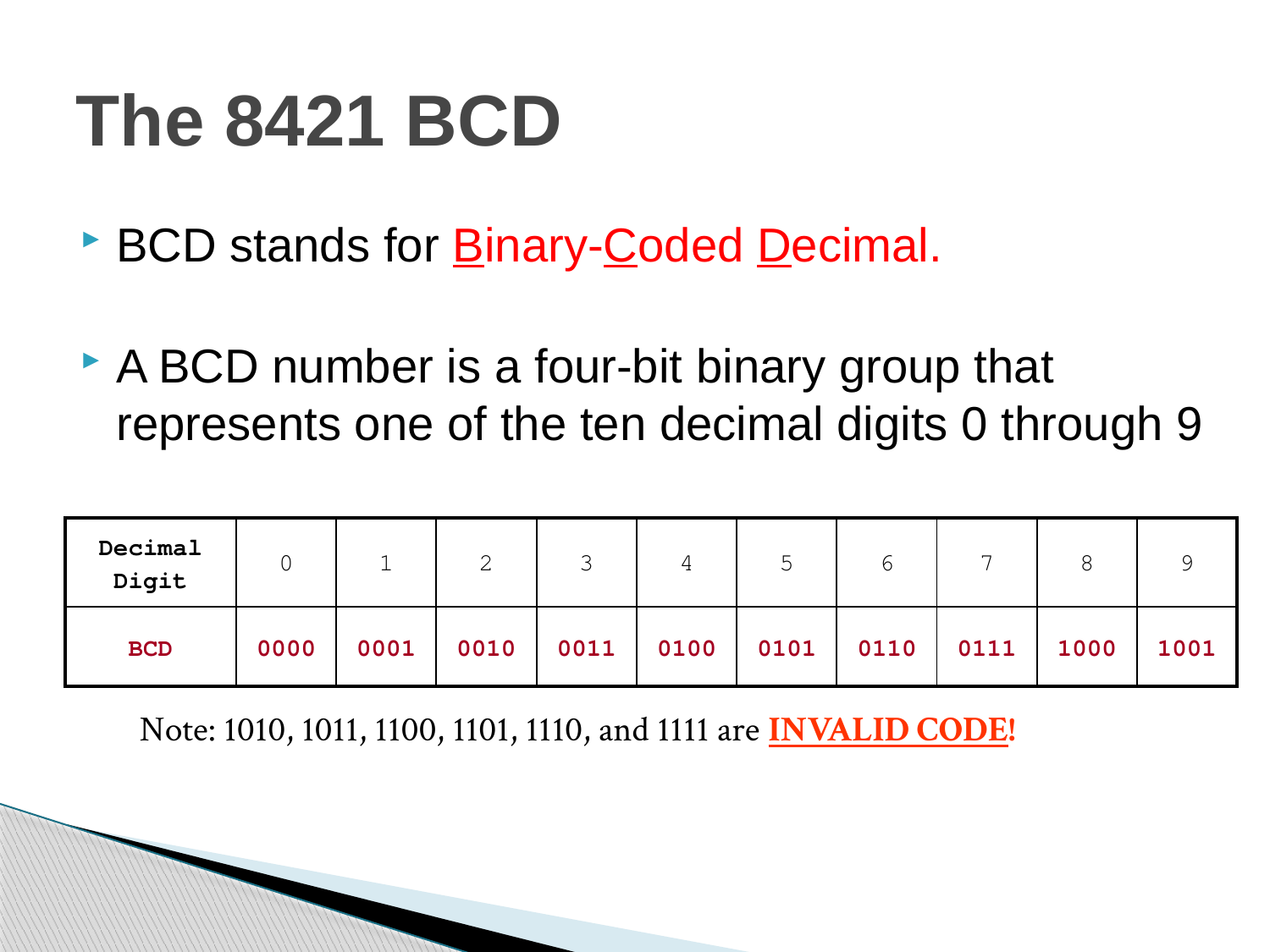

# The 8421 BCD
BCD stands for Binary-Coded Decimal.
A BCD number is a four-bit binary group that represents one of the ten decimal digits 0 through 9
| Decimal Digit | 0 | 1 | 2 | 3 | 4 | 5 | 6 | 7 | 8 | 9 |
| --- | --- | --- | --- | --- | --- | --- | --- | --- | --- | --- |
| BCD | 0000 | 0001 | 0010 | 0011 | 0100 | 0101 | 0110 | 0111 | 1000 | 1001 |
Note: 1010, 1011, 1100, 1101, 1110, and 1111 are INVALID CODE!